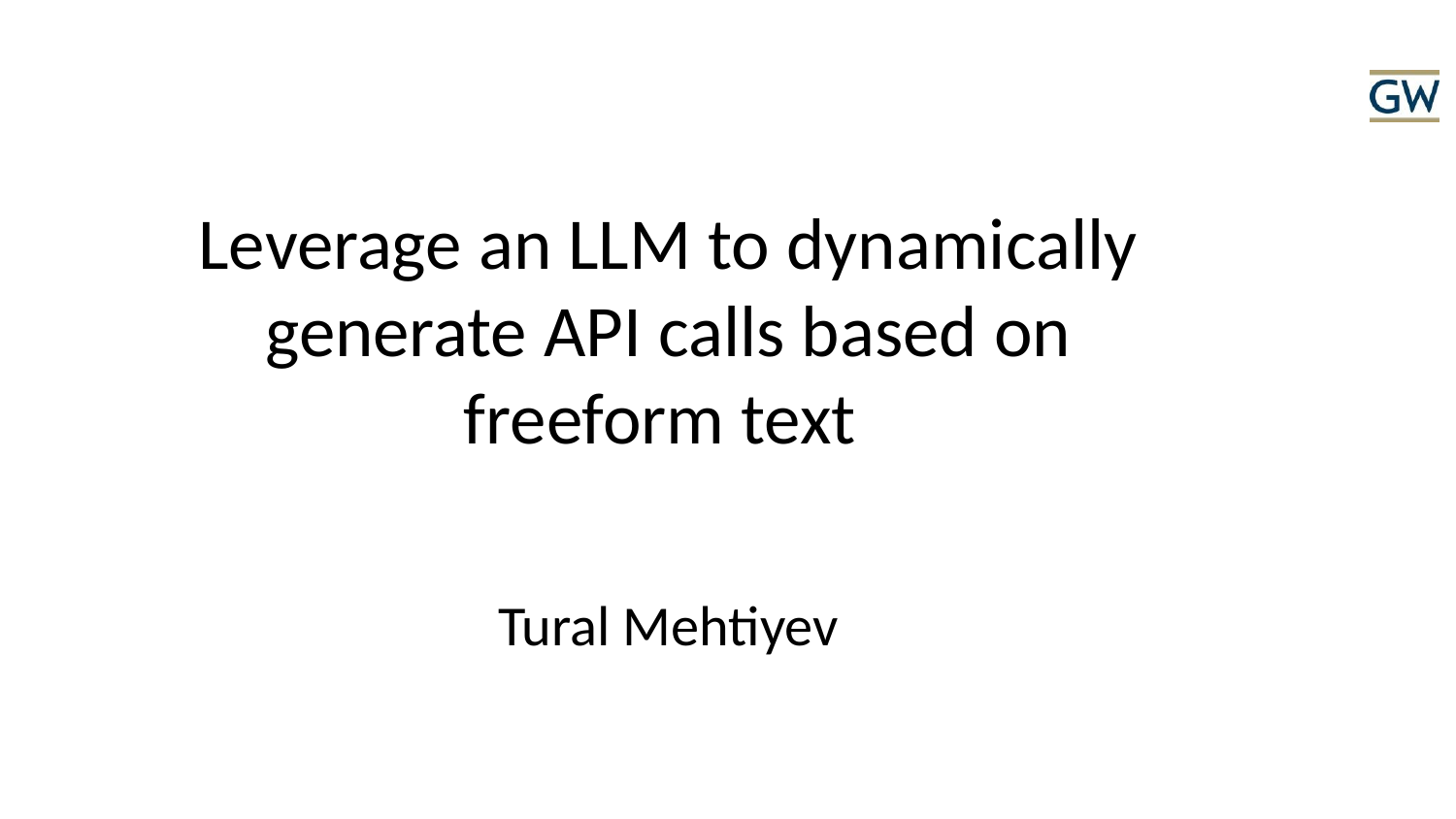

Leverage an LLM to dynamically generate API calls based on freeform text

Tural Mehtiyev